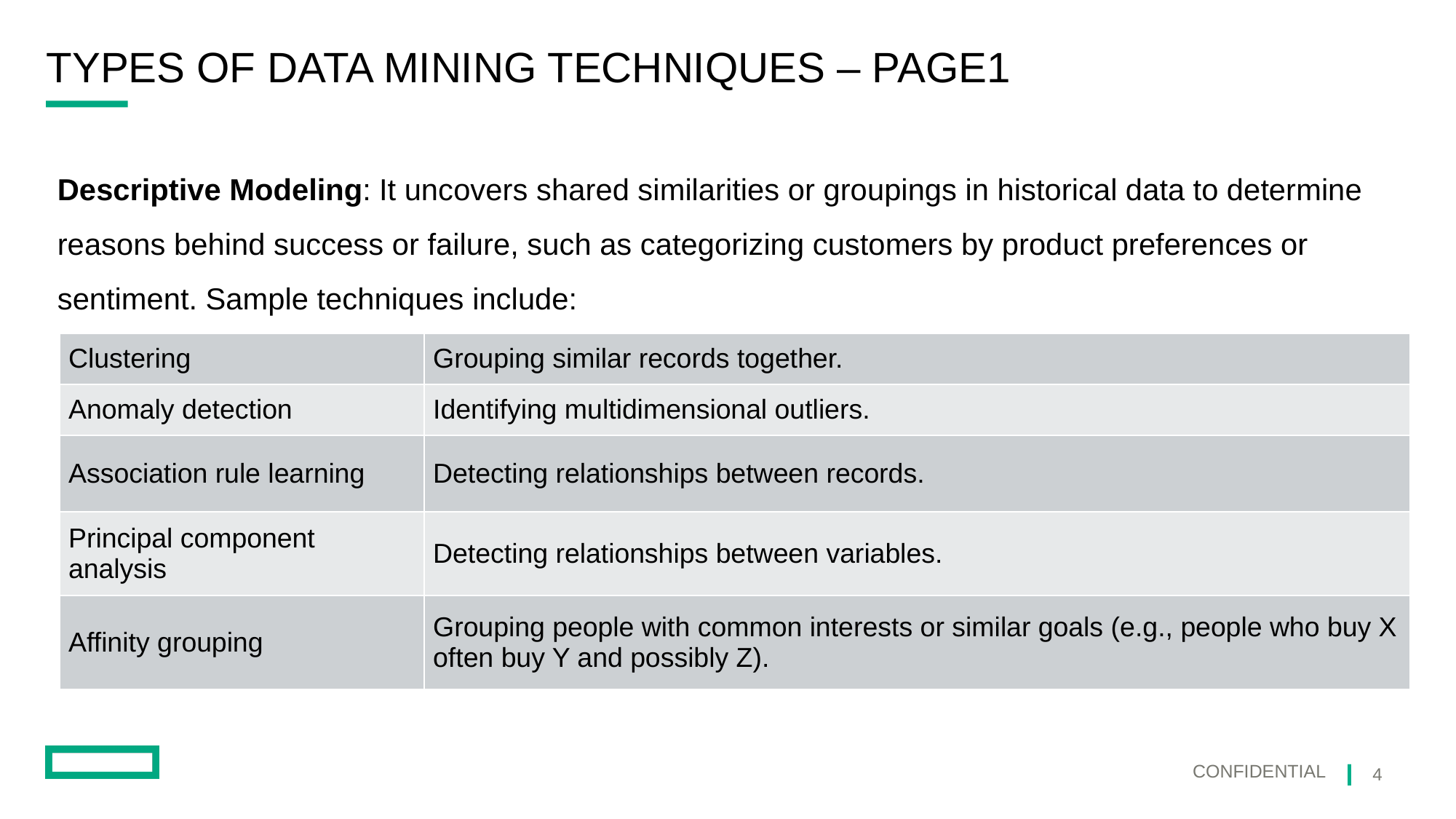

# Types of data mining techniques – Page1
Descriptive Modeling: It uncovers shared similarities or groupings in historical data to determine reasons behind success or failure, such as categorizing customers by product preferences or sentiment. Sample techniques include:
| Clustering | Grouping similar records together. |
| --- | --- |
| Anomaly detection | Identifying multidimensional outliers. |
| Association rule learning | Detecting relationships between records. |
| Principal component analysis | Detecting relationships between variables. |
| Affinity grouping | Grouping people with common interests or similar goals (e.g., people who buy X often buy Y and possibly Z). |
4
Confidential